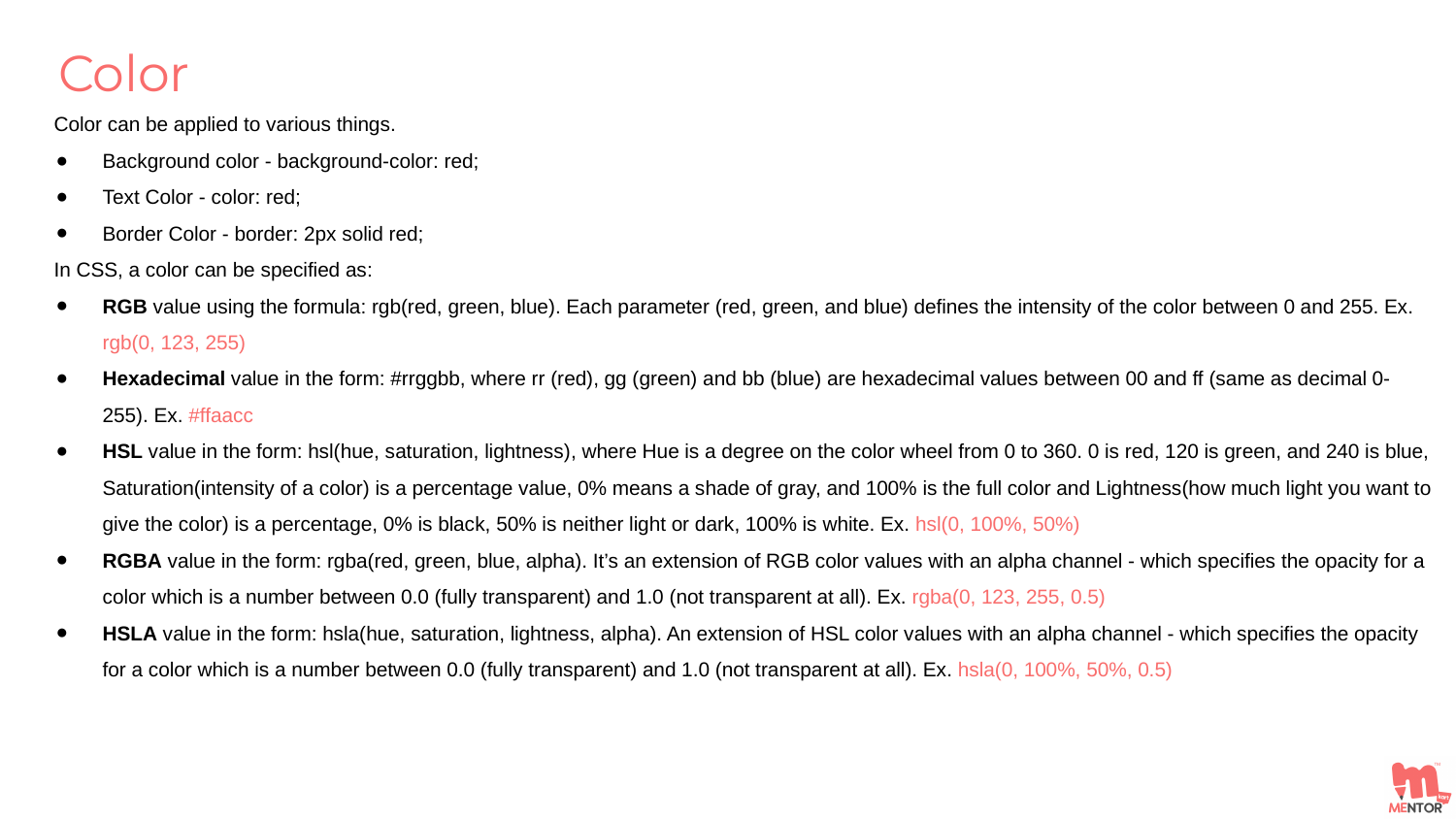

Color
Color can be applied to various things.
Background color - background-color: red;
Text Color - color: red;
Border Color - border: 2px solid red;
In CSS, a color can be specified as:
RGB value using the formula: rgb(red, green, blue). Each parameter (red, green, and blue) defines the intensity of the color between 0 and 255. Ex. rgb(0, 123, 255)
Hexadecimal value in the form: #rrggbb, where rr (red), gg (green) and bb (blue) are hexadecimal values between 00 and ff (same as decimal 0-255). Ex. #ffaacc
HSL value in the form: hsl(hue, saturation, lightness), where Hue is a degree on the color wheel from 0 to 360. 0 is red, 120 is green, and 240 is blue, Saturation(intensity of a color) is a percentage value, 0% means a shade of gray, and 100% is the full color and Lightness(how much light you want to give the color) is a percentage, 0% is black, 50% is neither light or dark, 100% is white. Ex. hsl(0, 100%, 50%)
RGBA value in the form: rgba(red, green, blue, alpha). It’s an extension of RGB color values with an alpha channel - which specifies the opacity for a color which is a number between 0.0 (fully transparent) and 1.0 (not transparent at all). Ex. rgba(0, 123, 255, 0.5)
HSLA value in the form: hsla(hue, saturation, lightness, alpha). An extension of HSL color values with an alpha channel - which specifies the opacity for a color which is a number between 0.0 (fully transparent) and 1.0 (not transparent at all). Ex. hsla(0, 100%, 50%, 0.5)